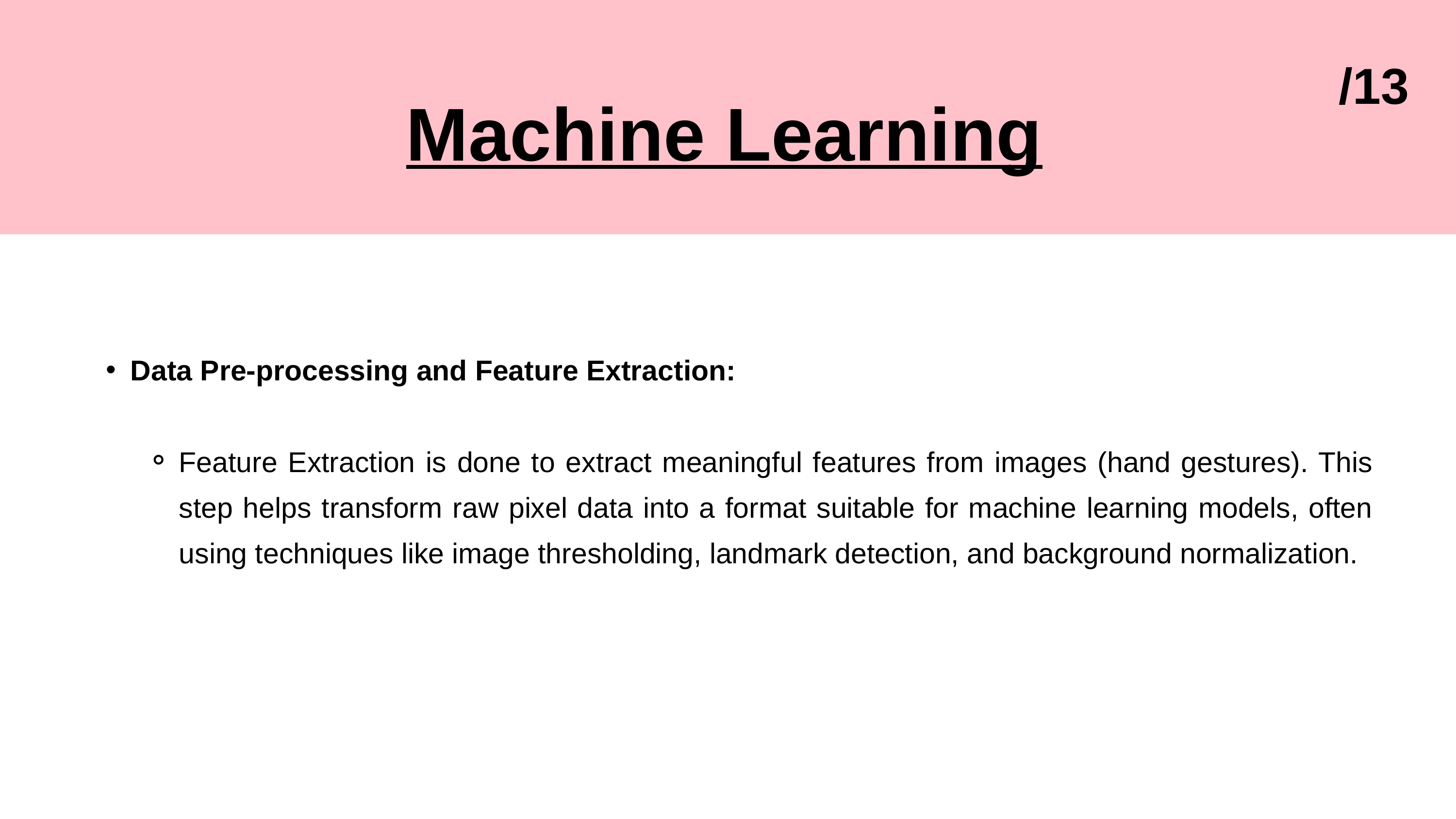

/13
Machine Learning
Data Pre-processing and Feature Extraction:

Feature Extraction is done to extract meaningful features from images (hand gestures). This step helps transform raw pixel data into a format suitable for machine learning models, often using techniques like image thresholding, landmark detection, and background normalization.